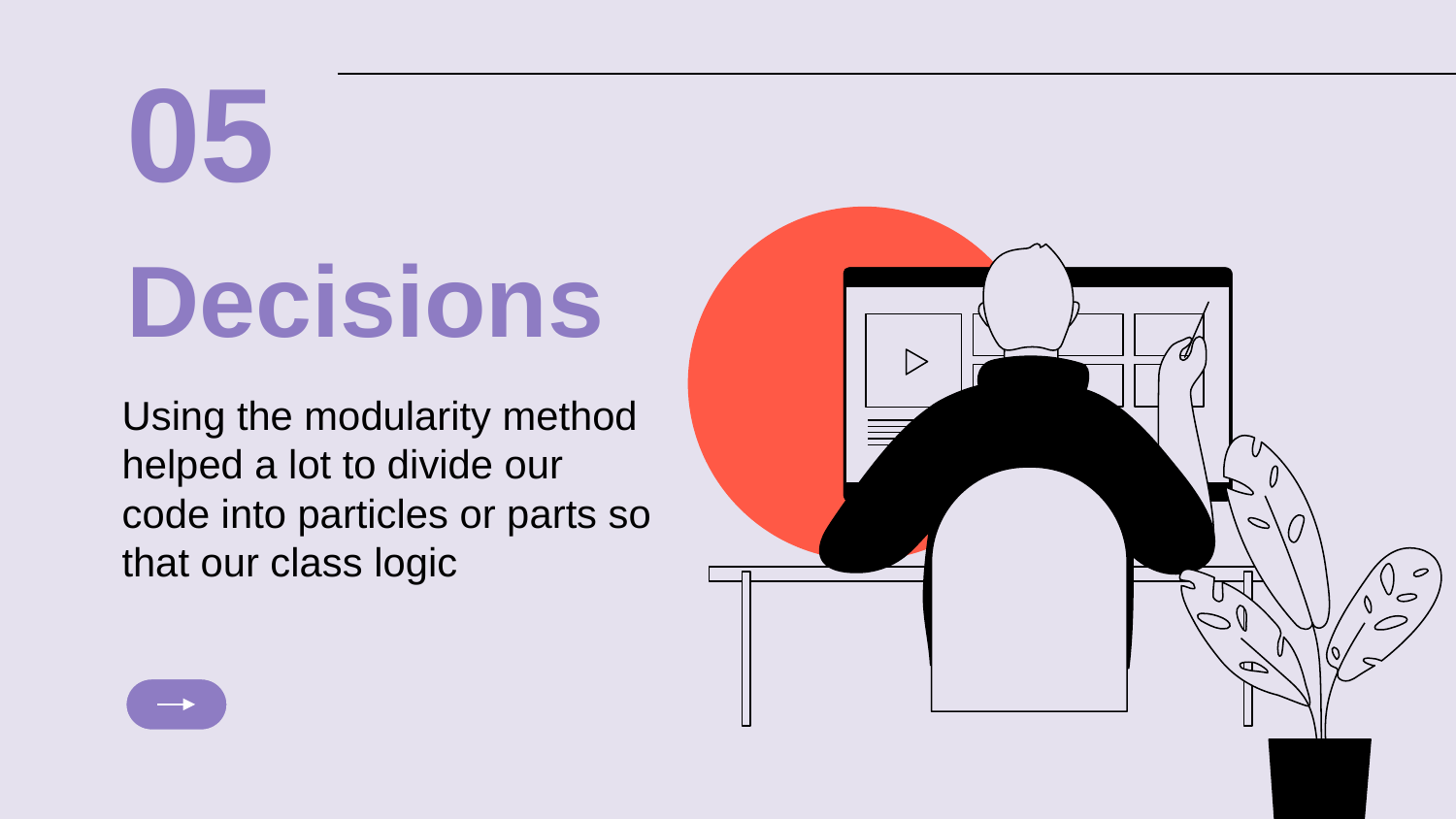

05

# Decisions

Using the modularity method helped a lot to divide our code into particles or parts so that our class logic